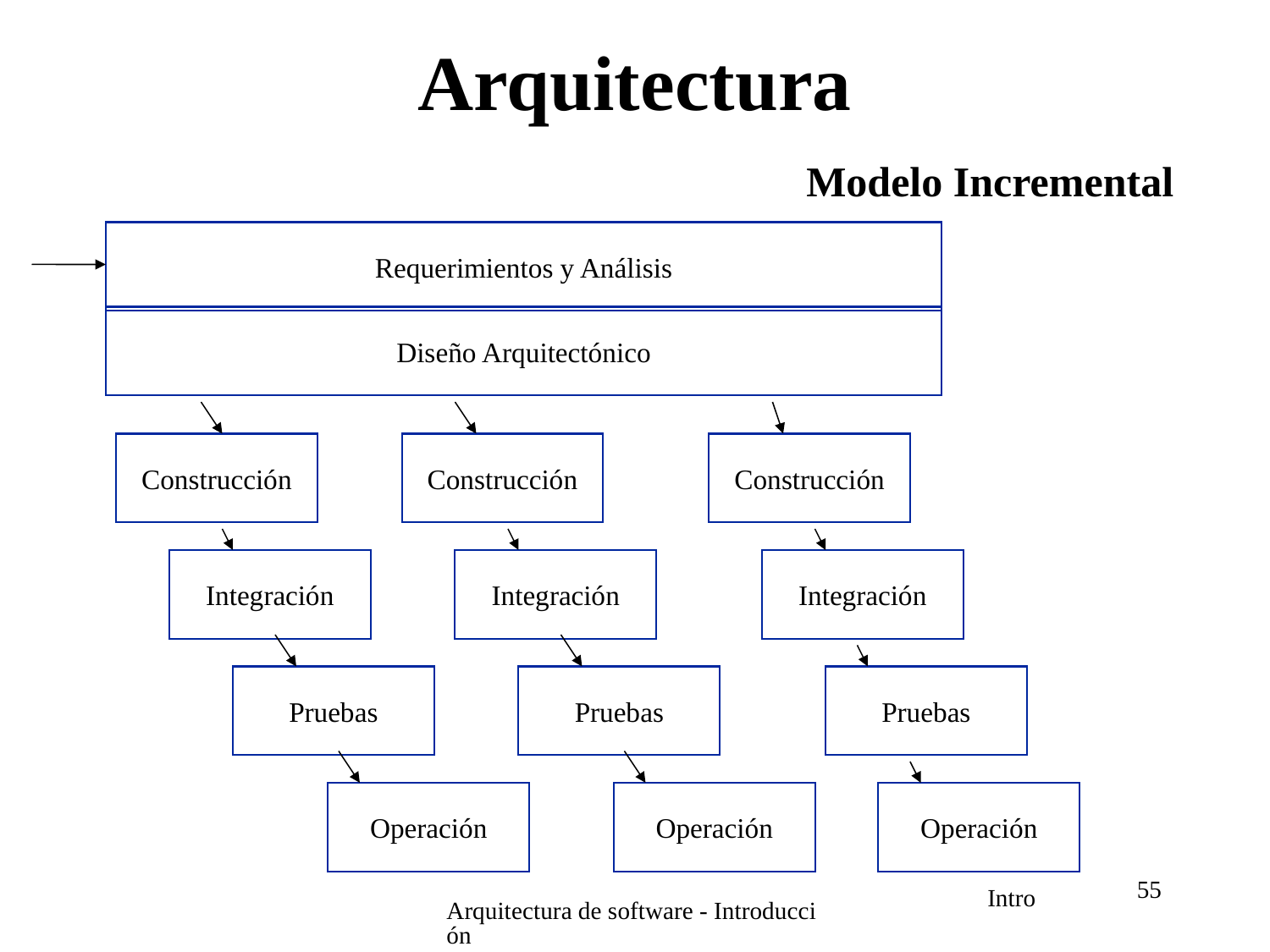

# Arquitectura
Modelo Incremental
Requerimientos y Análisis

Diseño Arquitectónico

Construcción
Construcción
Construcción

Integración
Integración
Integración

Pruebas
Pruebas
Pruebas

Operación
Operación
Operación
55
Arquitectura de software - Introducción